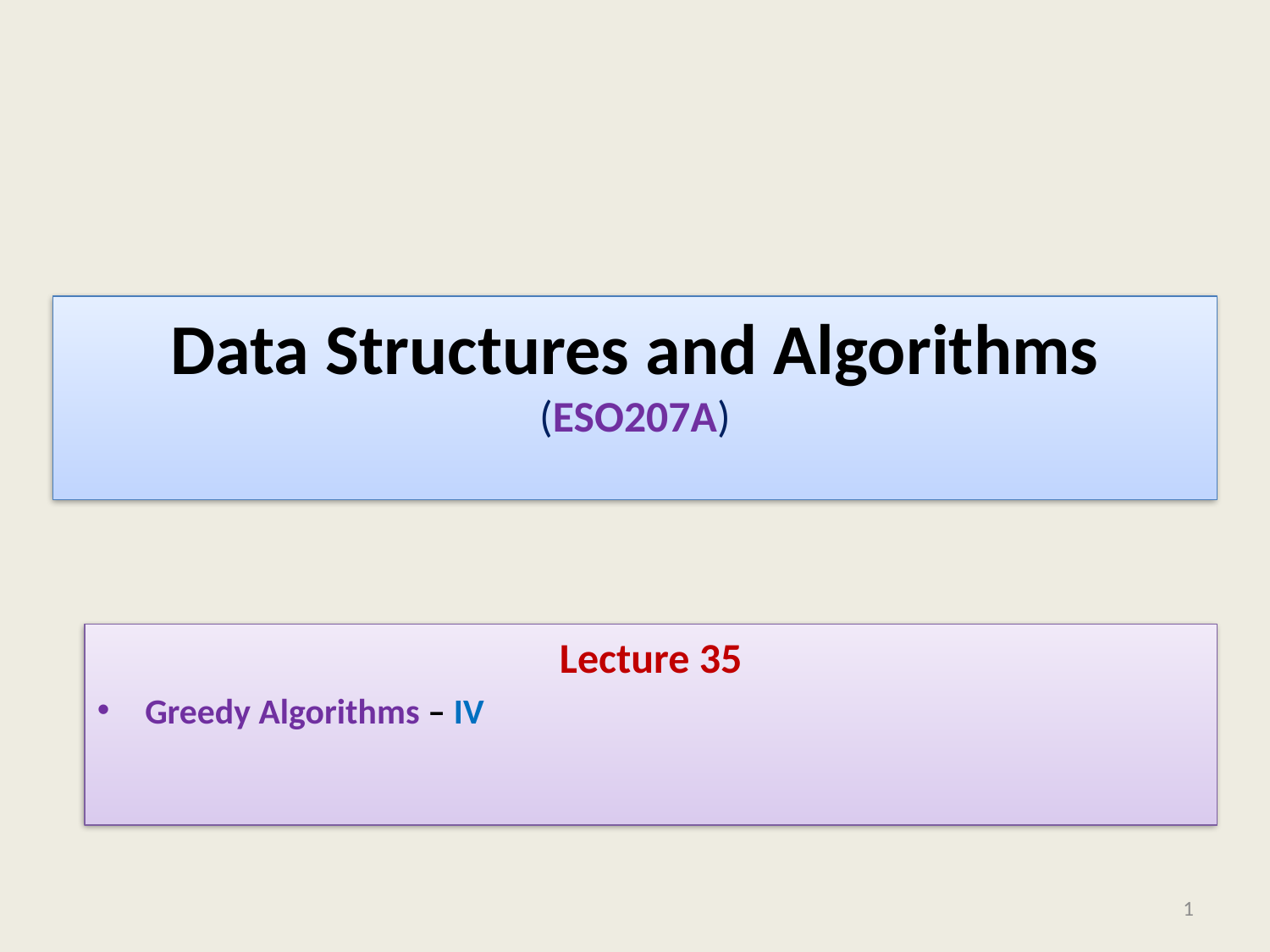

# Data Structures and Algorithms (ESO207A)
Lecture 35
Greedy Algorithms – IV
1